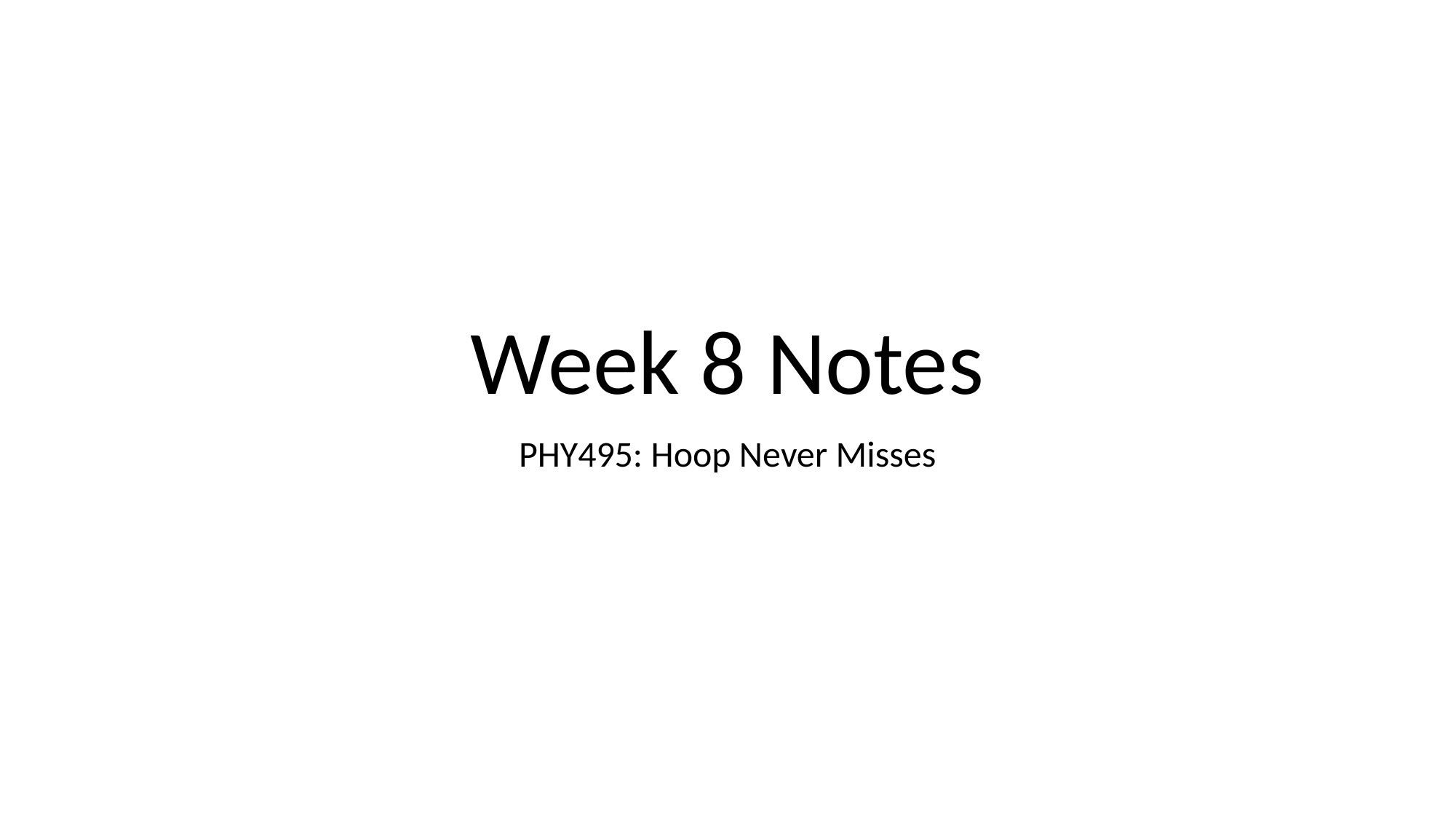

# Week 8 Notes
PHY495: Hoop Never Misses